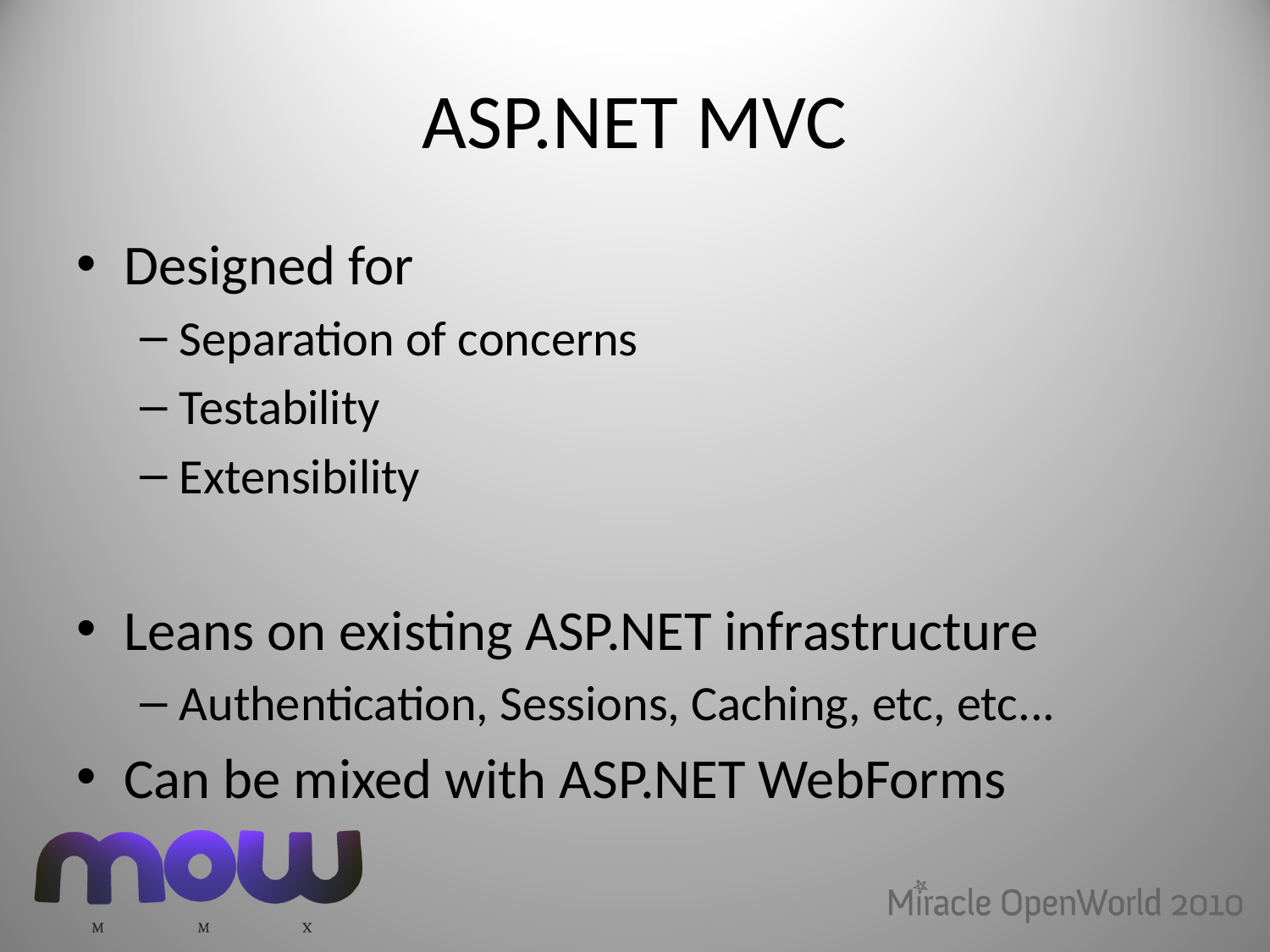

# ASP.NET MVC
Designed for
Separation of concerns
Testability
Extensibility

Leans on existing ASP.NET infrastructure
Authentication, Sessions, Caching, etc, etc...
Can be mixed with ASP.NET WebForms